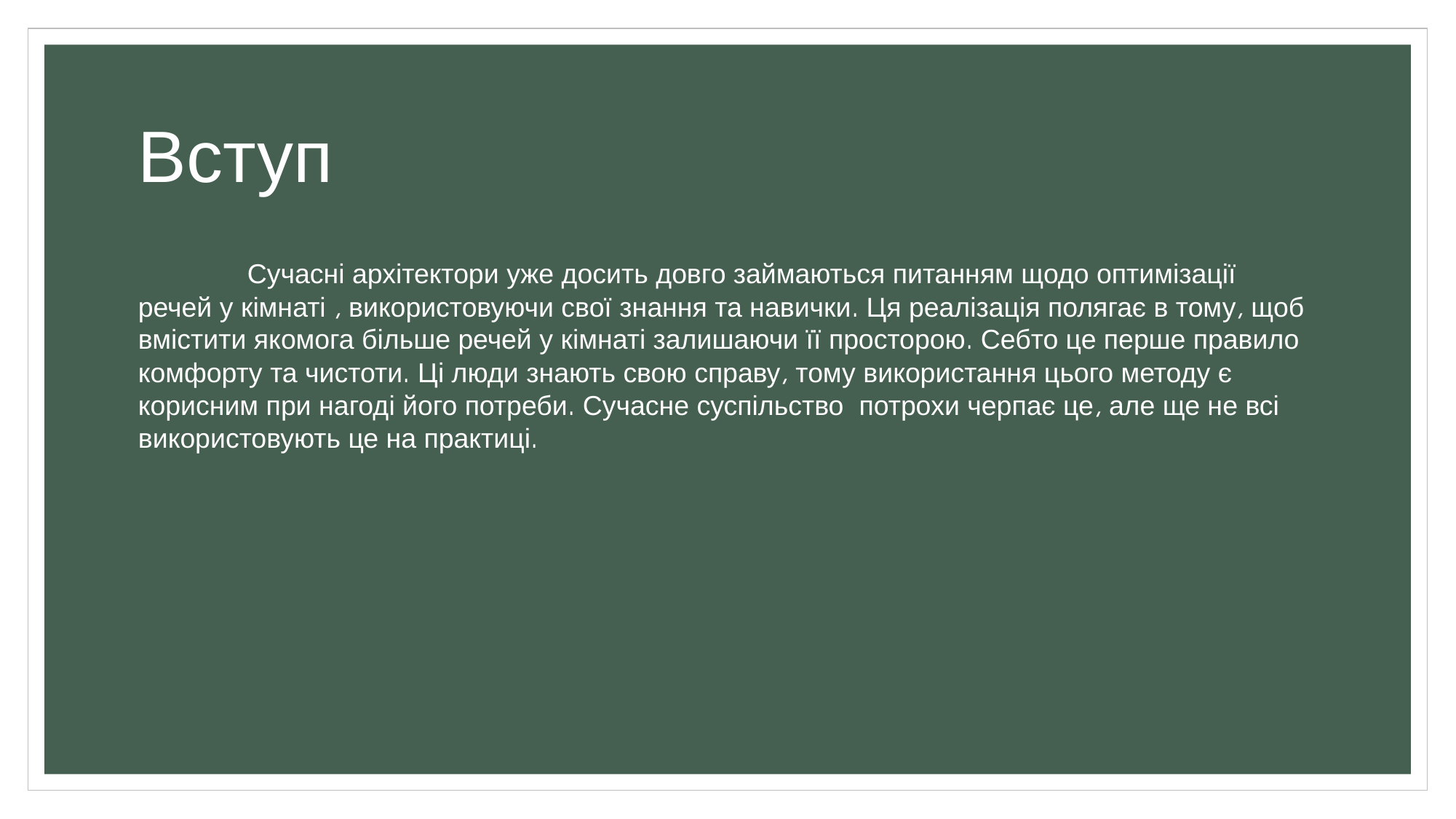

# Вступ
	Сучасні архітектори уже досить довго займаються питанням щодо оптимізації речей у кімнаті , використовуючи свої знання та навички. Ця реалізація полягає в тому, щоб вмістити якомога більше речей у кімнаті залишаючи її просторою. Себто це перше правило комфорту та чистоти. Ці люди знають свою справу, тому використання цього методу є корисним при нагоді його потреби. Сучасне суспільство  потрохи черпає це, але ще не всі використовують це на практиці.